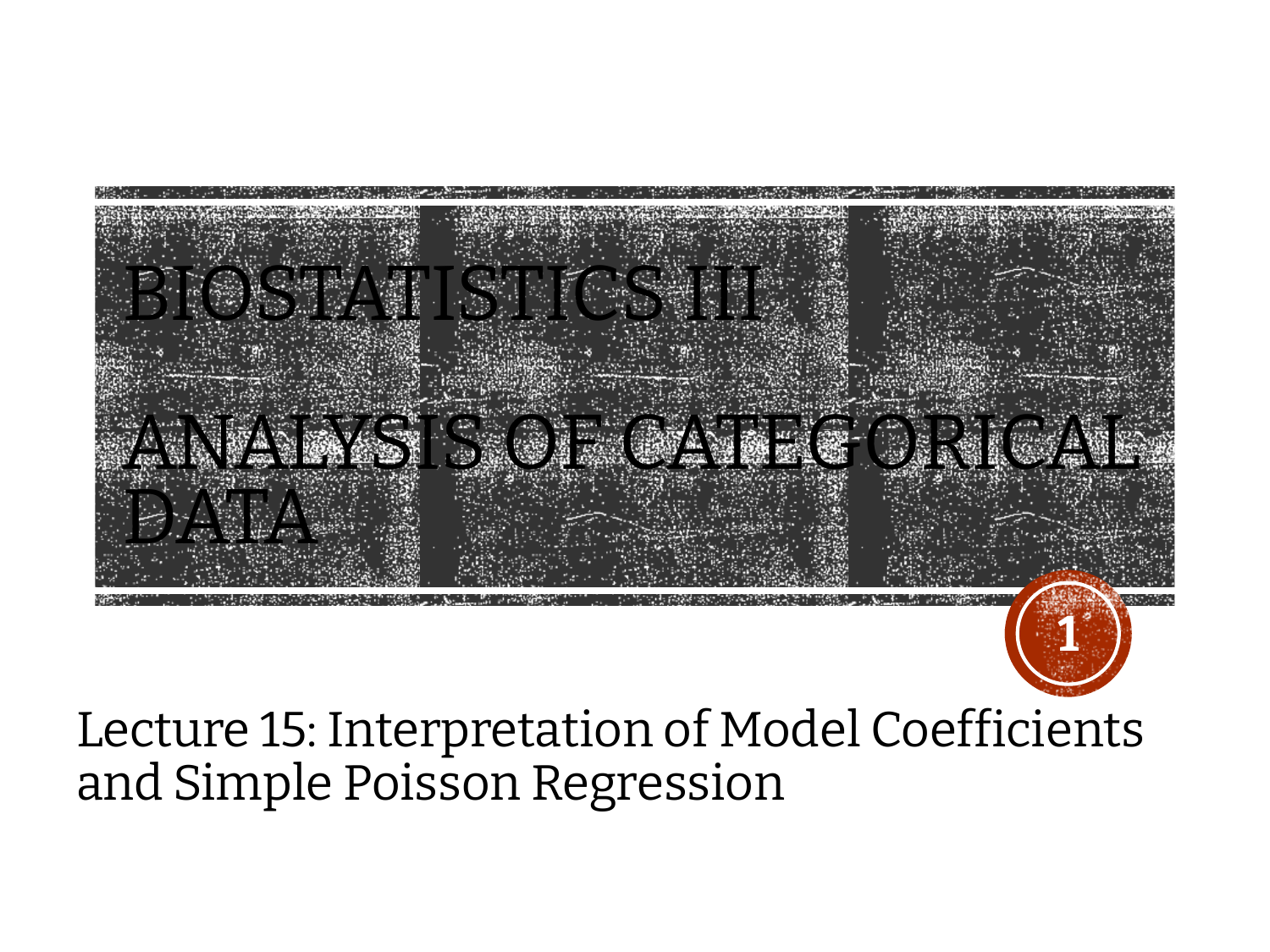

# Biostatistics III Analysis of Categorical Data
1
Lecture 15: Interpretation of Model Coefficients and Simple Poisson Regression